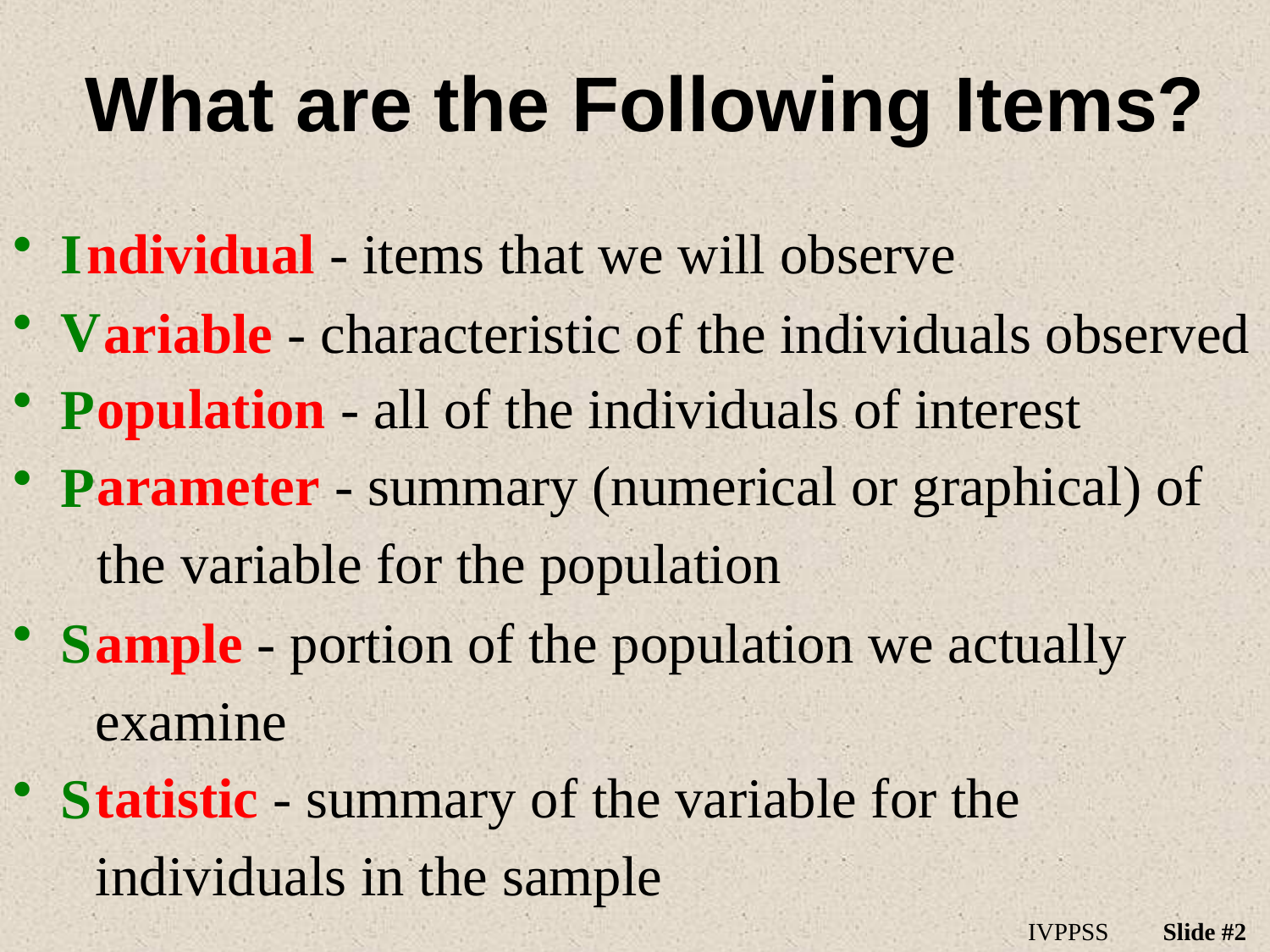

# What are the Following Items?
I
V
P
P

S

S
ndividual - items that we will observe
ariable - characteristic of the individuals observed
opulation - all of the individuals of interest
arameter - summary (numerical or graphical) of the variable for the population
ample - portion of the population we actually examine
tatistic - summary of the variable for the individuals in the sample
IVPPSS
Slide #2